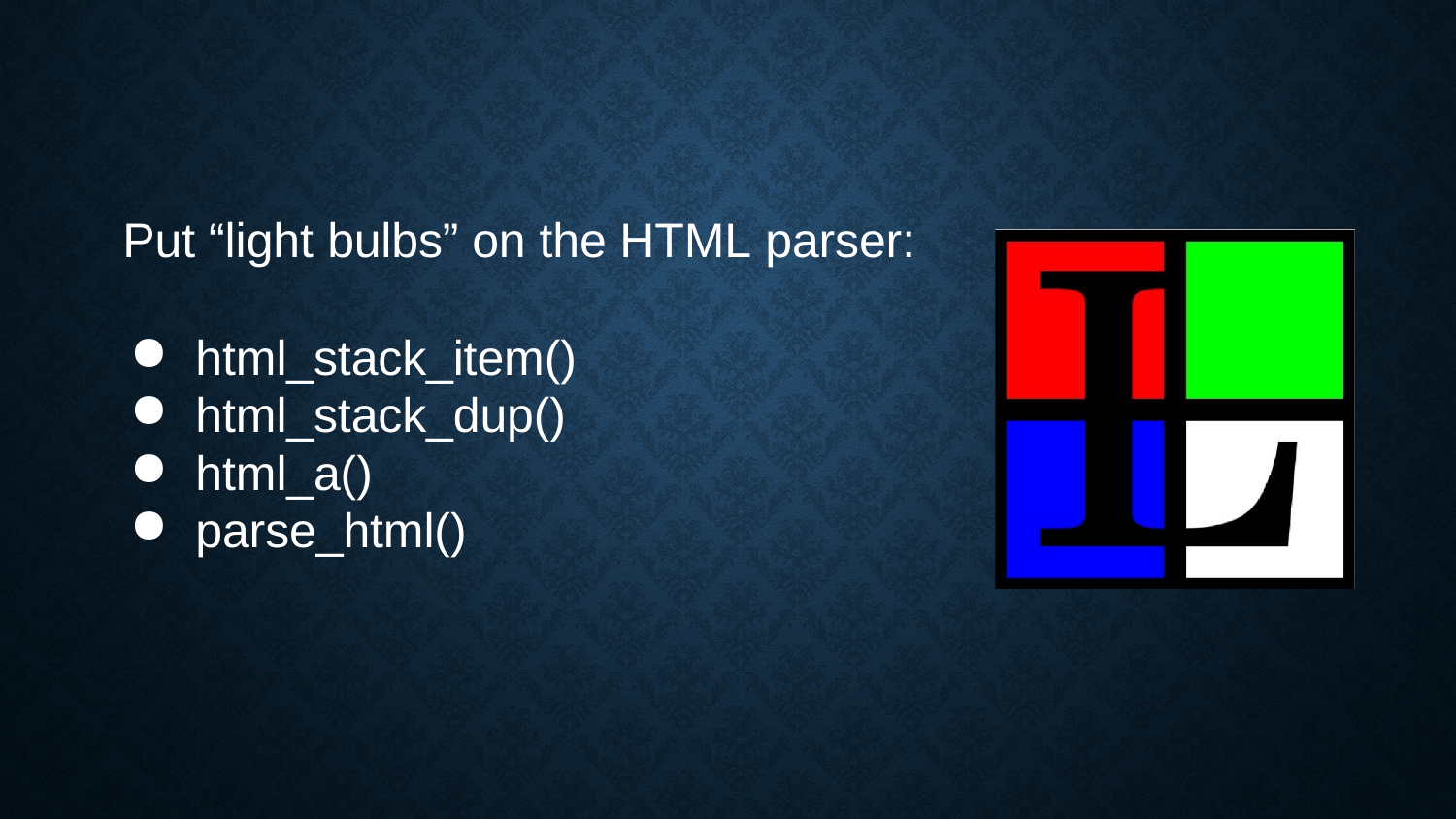

Put “light bulbs” on the HTML parser:

html_stack_item()
html_stack_dup()
html_a()
parse_html()